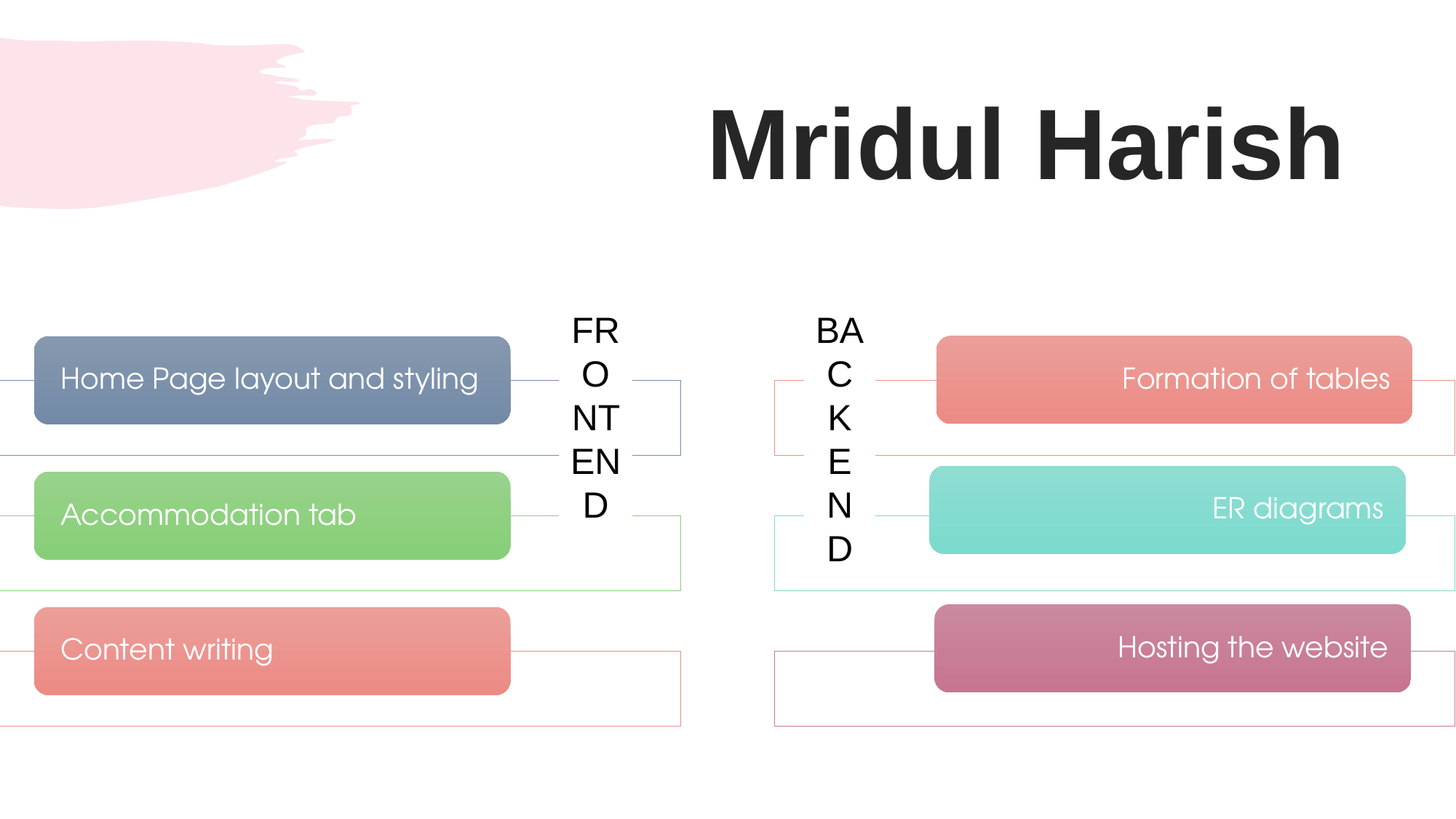

Mridul Harish
BACK END
FRONT END
Home Page layout and styling
Accommodation tab
Content writing
Formation of tables
ER diagrams
Hosting the website